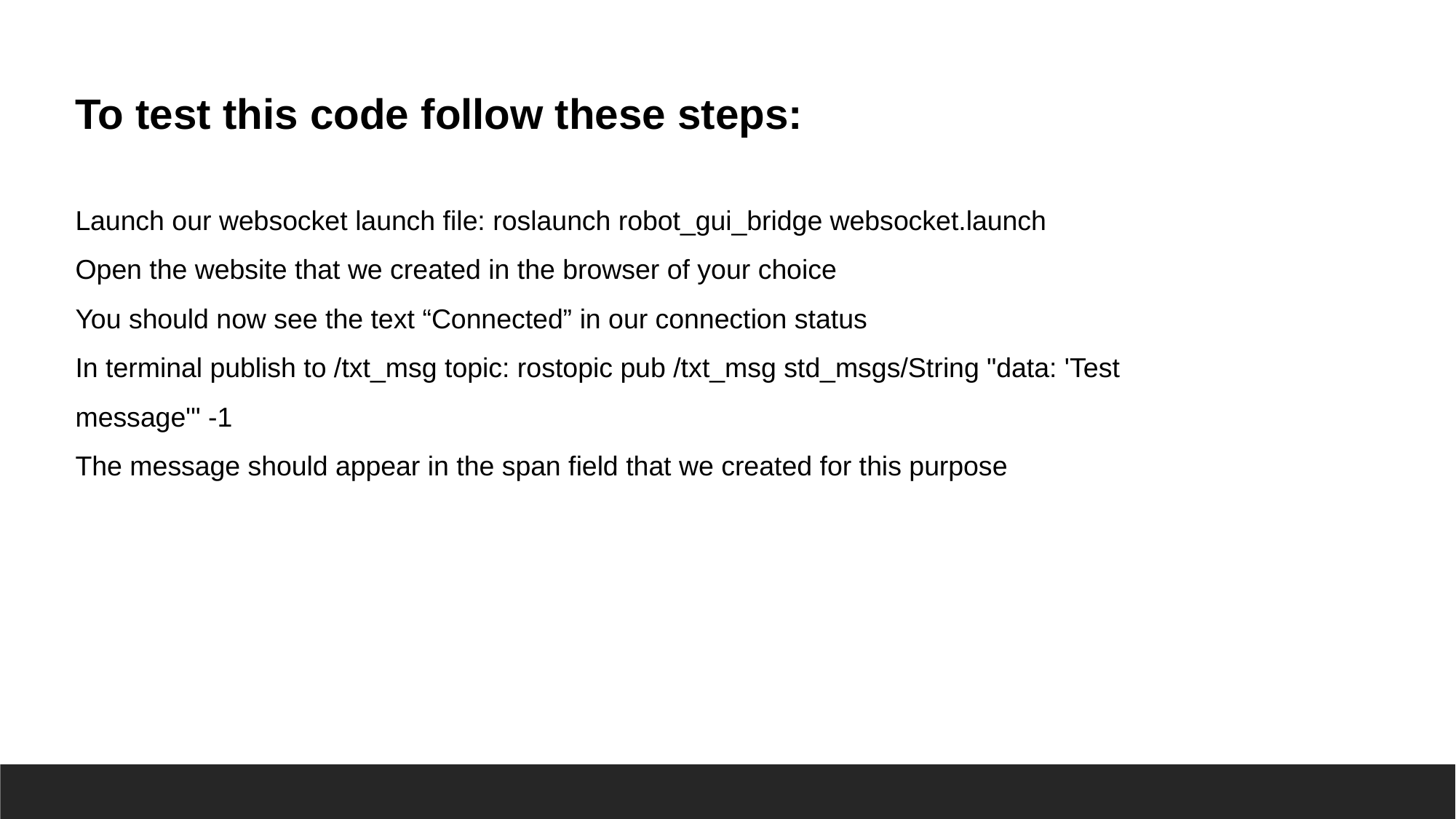

To test this code follow these steps:

Launch our websocket launch file: roslaunch robot_gui_bridge websocket.launch
Open the website that we created in the browser of your choice
You should now see the text “Connected” in our connection status
In terminal publish to /txt_msg topic: rostopic pub /txt_msg std_msgs/String "data: 'Test message'" -1
The message should appear in the span field that we created for this purpose